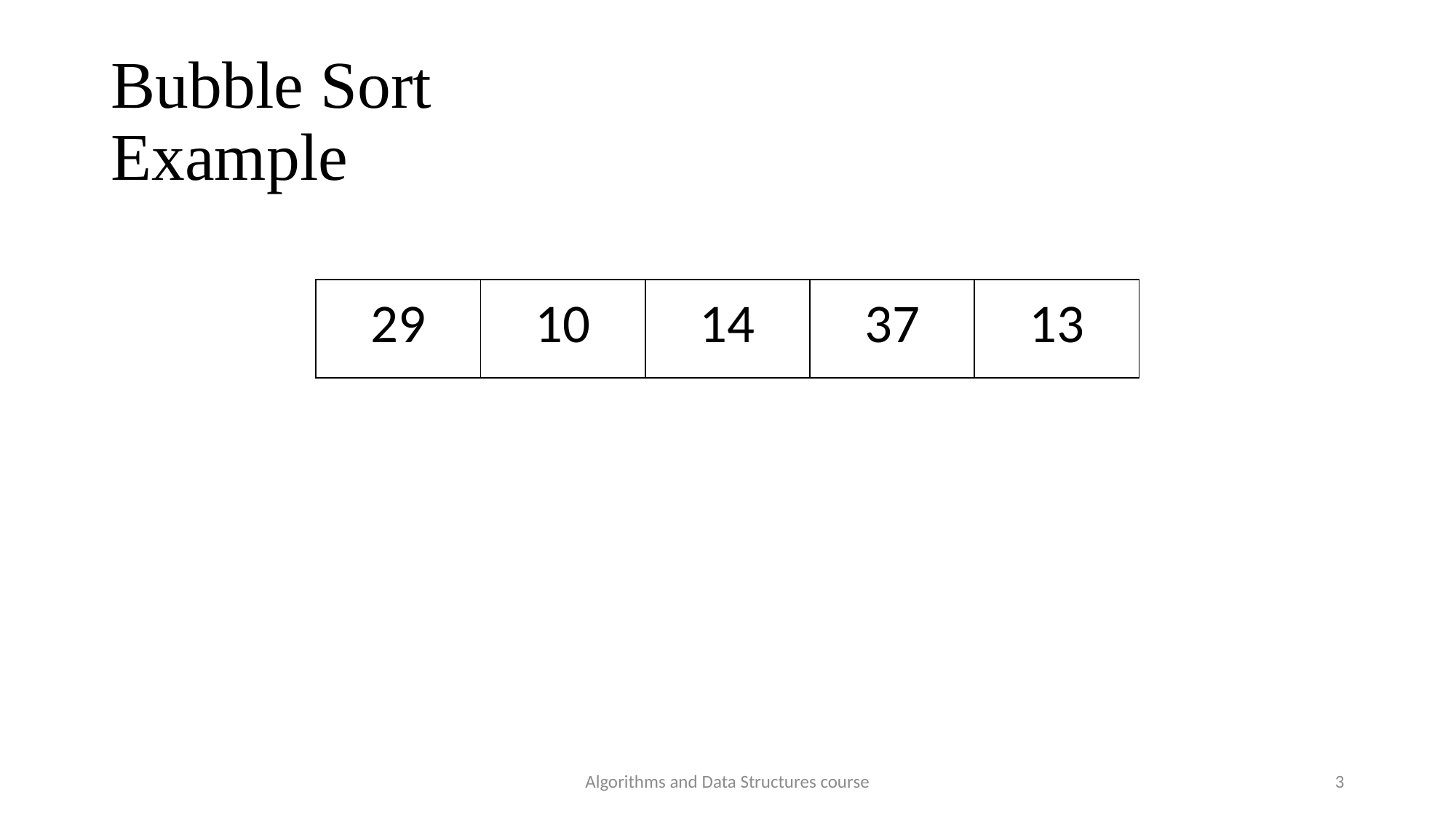

Bubble Sort
Example
| 29 | 10 | 14 | 37 | 13 |
| --- | --- | --- | --- | --- |
Algorithms and Data Structures course
3